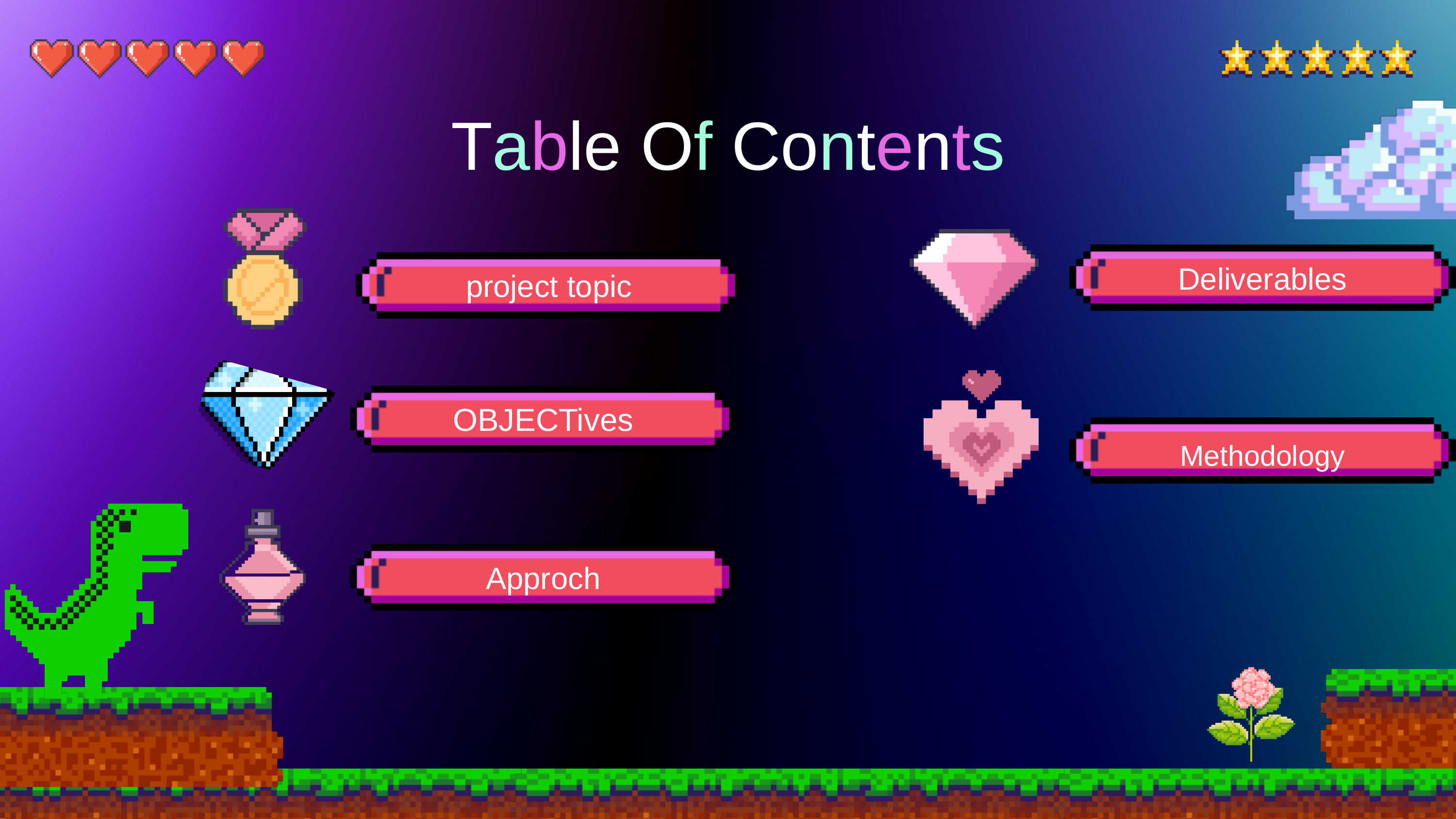

Table Of Contents

Deliverables
project topic

OBJECTives

Methodology

Approch